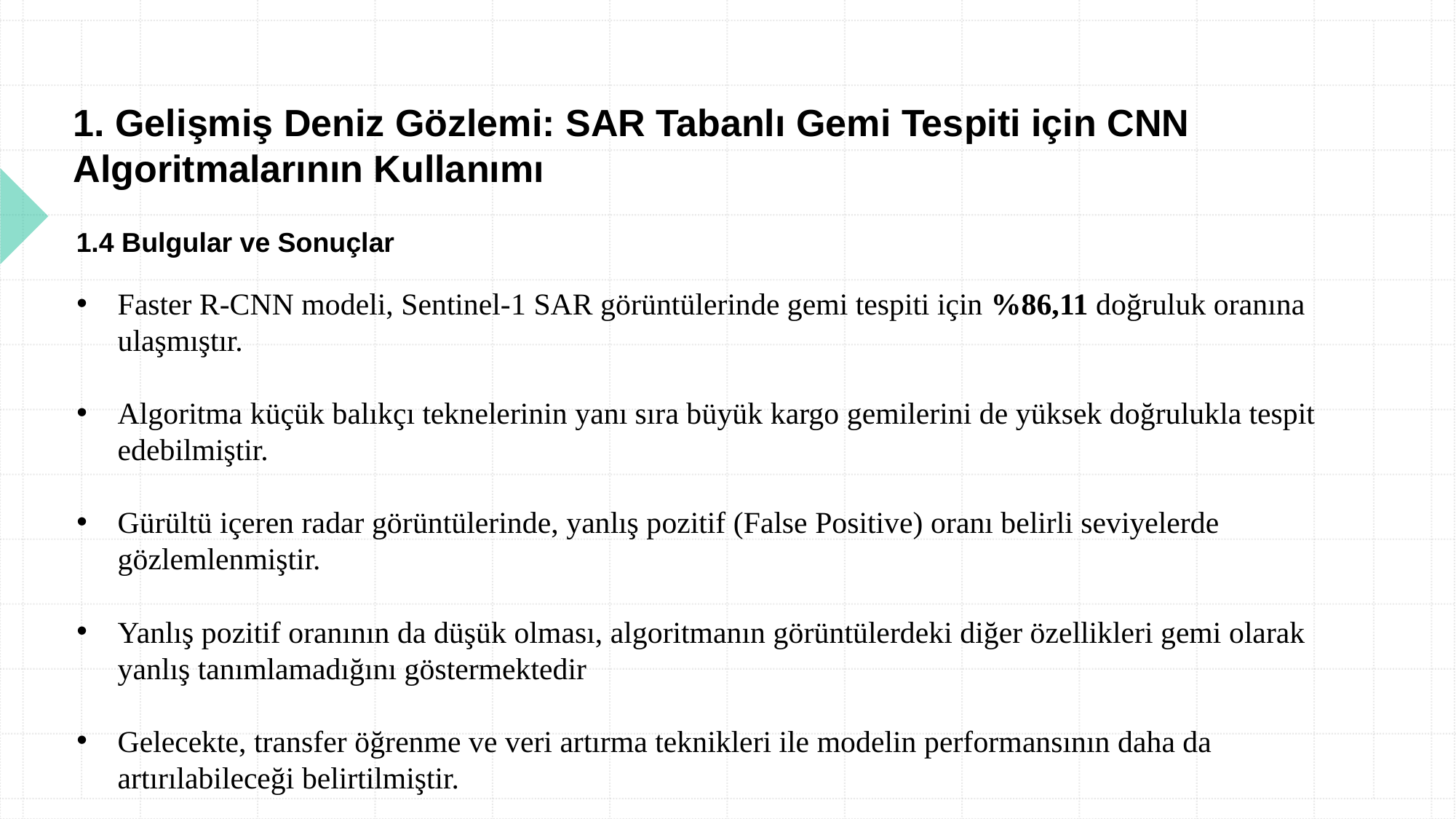

#
1. Gelişmiş Deniz Gözlemi: SAR Tabanlı Gemi Tespiti için CNN Algoritmalarının Kullanımı

1.4 Bulgular ve Sonuçlar
Faster R-CNN modeli, Sentinel-1 SAR görüntülerinde gemi tespiti için %86,11 doğruluk oranına ulaşmıştır.

Algoritma küçük balıkçı teknelerinin yanı sıra büyük kargo gemilerini de yüksek doğrulukla tespit edebilmiştir.

Gürültü içeren radar görüntülerinde, yanlış pozitif (False Positive) oranı belirli seviyelerde gözlemlenmiştir.

Yanlış pozitif oranının da düşük olması, algoritmanın görüntülerdeki diğer özellikleri gemi olarak yanlış tanımlamadığını göstermektedir

Gelecekte, transfer öğrenme ve veri artırma teknikleri ile modelin performansının daha da artırılabileceği belirtilmiştir.